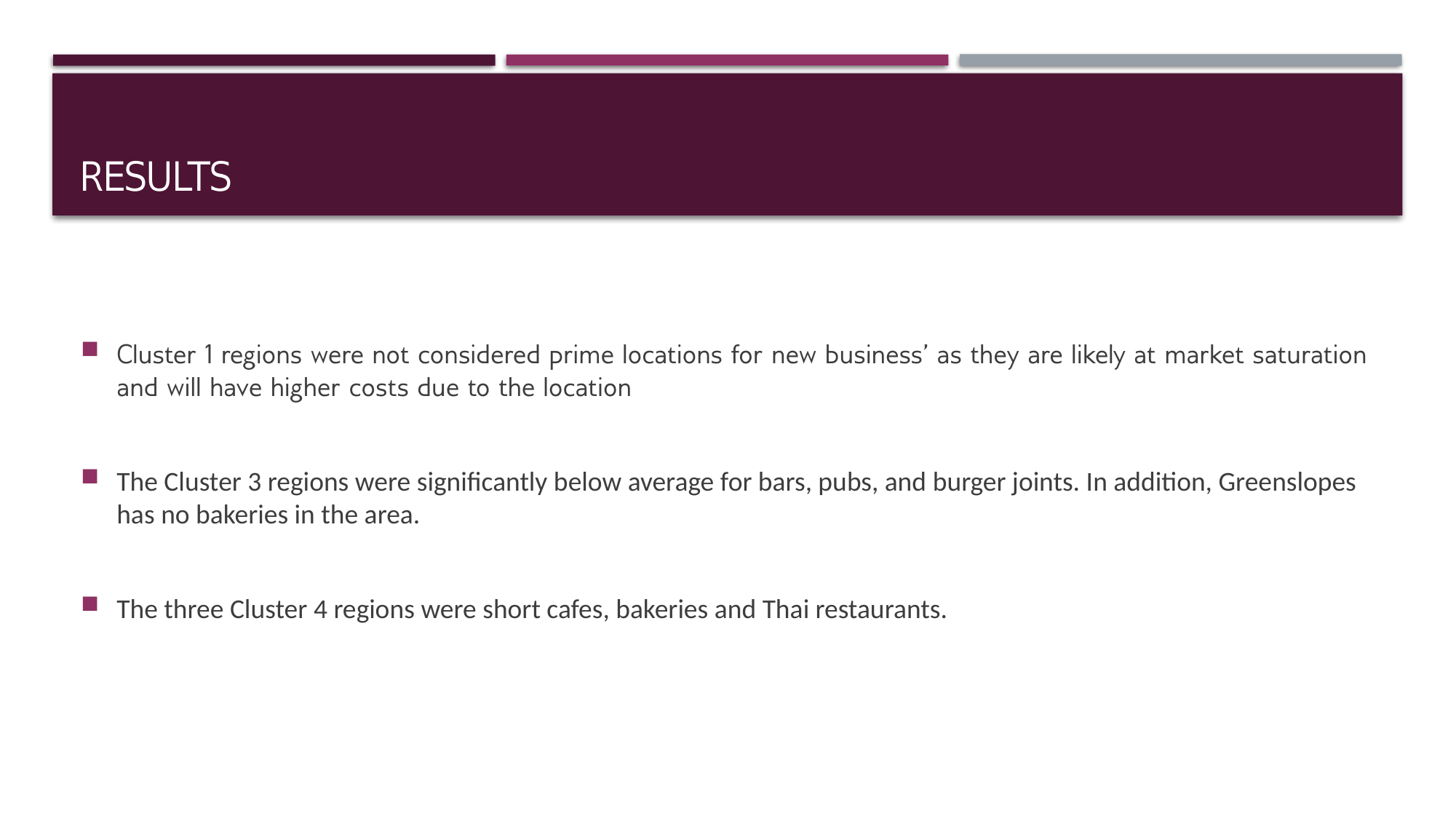

# Results
Cluster 1 regions were not considered prime locations for new business’ as they are likely at market saturation and will have higher costs due to the location

The Cluster 3 regions were significantly below average for bars, pubs, and burger joints. In addition, Greenslopes has no bakeries in the area.

The three Cluster 4 regions were short cafes, bakeries and Thai restaurants.